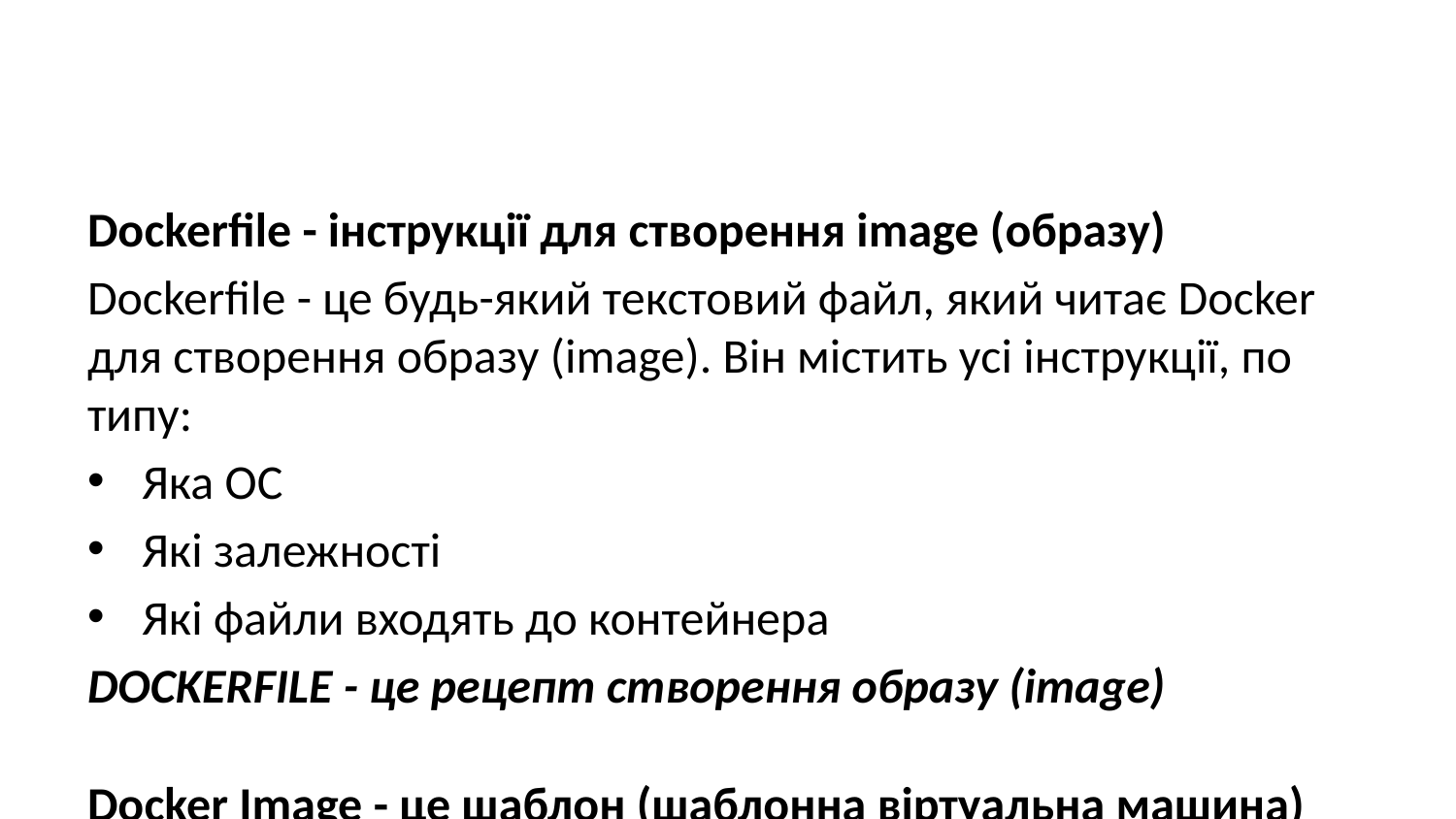

Dockerfile - інструкції для створення image (образу)
Dockerfile - це будь-який текстовий файл, який читає Docker для створення образу (image). Він містить усі інструкції, по типу:
Яка ОС
Які залежності
Які файли входять до контейнера
DOCKERFILE - це рецепт створення образу (image)
Docker Image - це шаблон (шаблонна віртуальна машина)
Docker Image - це шаблон (шаблонна віртуальна машина), який створюється на основі інструкцій з Dockerfile. В цьому документу є інструкції по будуванні контейнера, але вже у форматі команд, що не розуміє людина, а розуміє Docker.
IMAGE - це шаблон віртуальної машини або інструкція для створення контейнера
Docker Container - це запущений образ (image)
Docker Container - це запущений образ (image). Це вже повноцінна віртуальна машина, яка працює на вашому комп’ютері. Вона має власну ОС, бібліотеки, залежності та налаштування.
CONTAINER - це запущений образ (image) або віртуальна, що готова до роботи